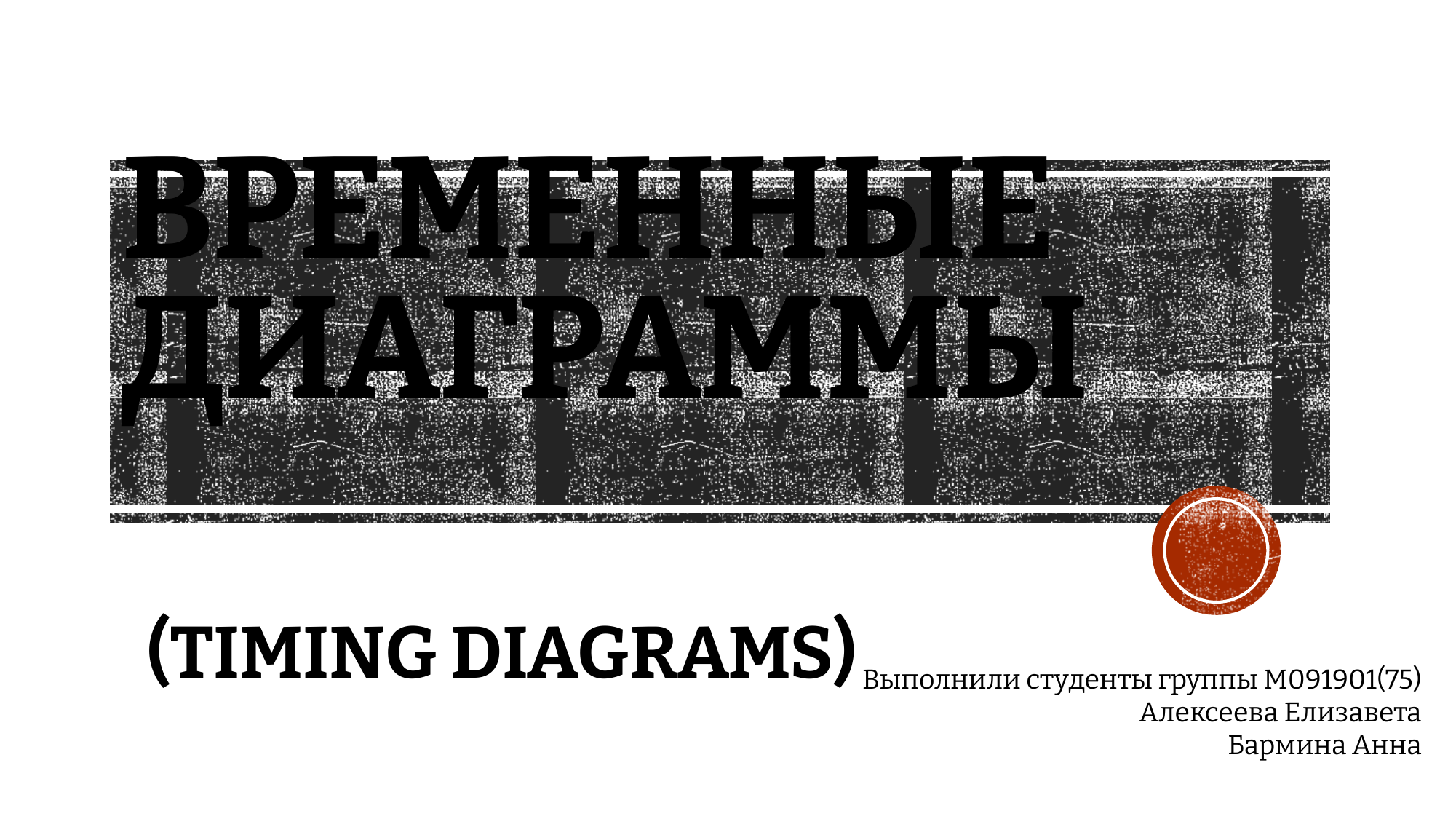

# Временные диаграммы (timing diagrams)
Выполнили студенты группы М091901(75)
Алексеева Елизавета
Бармина Анна